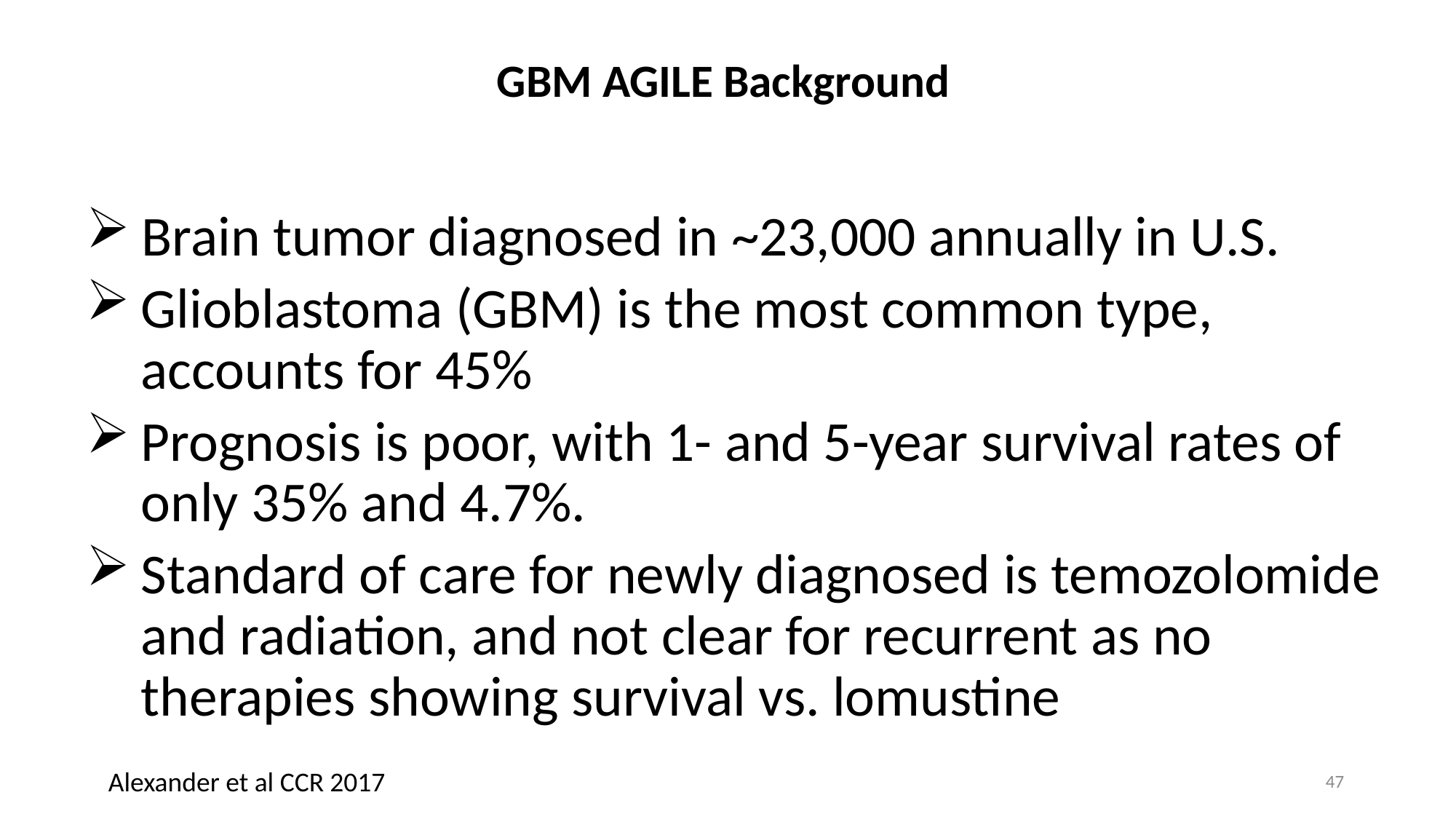

# GBM AGILE Background
Brain tumor diagnosed in ~23,000 annually in U.S.
Glioblastoma (GBM) is the most common type, accounts for 45%
Prognosis is poor, with 1- and 5-year survival rates of only 35% and 4.7%.
Standard of care for newly diagnosed is temozolomide and radiation, and not clear for recurrent as no therapies showing survival vs. lomustine
Alexander et al CCR 2017
47